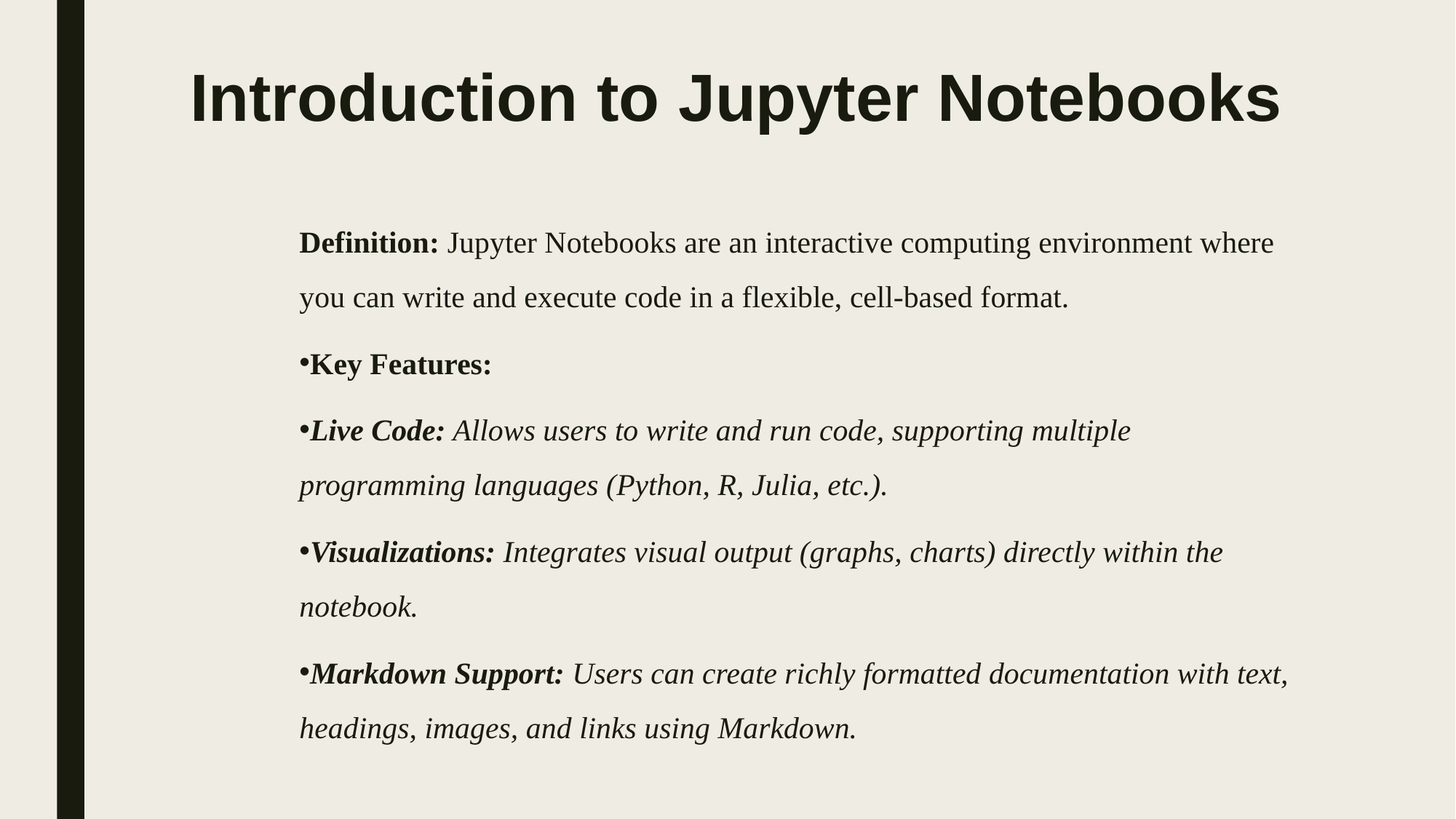

# Introduction to Jupyter Notebooks
Definition: Jupyter Notebooks are an interactive computing environment where you can write and execute code in a flexible, cell-based format.
Key Features:
Live Code: Allows users to write and run code, supporting multiple programming languages (Python, R, Julia, etc.).
Visualizations: Integrates visual output (graphs, charts) directly within the notebook.
Markdown Support: Users can create richly formatted documentation with text, headings, images, and links using Markdown.